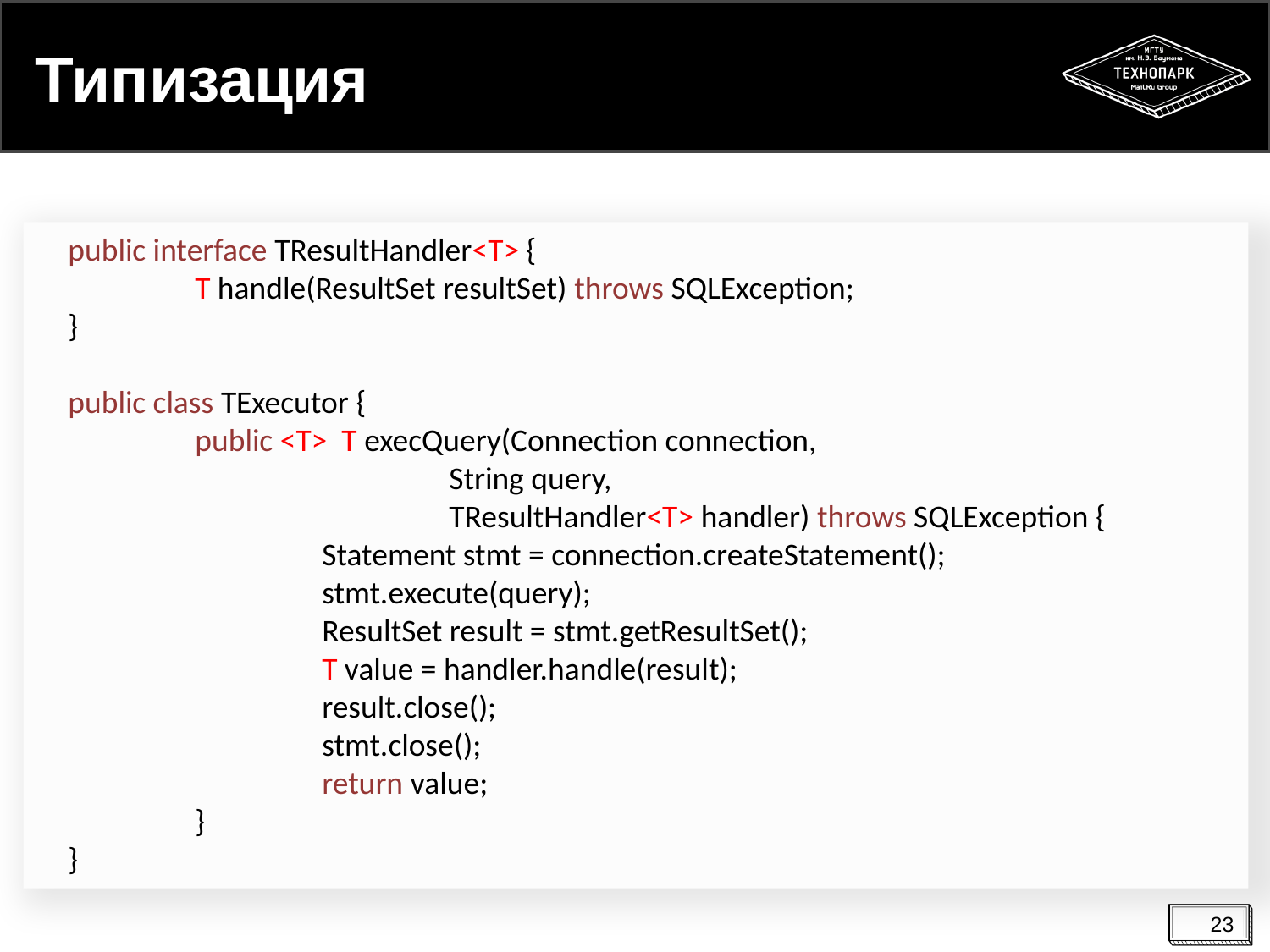

# Типизация

public interface TResultHandler<T> {
	T handle(ResultSet resultSet) throws SQLException;
}

public class TExecutor {
	public <T>  T execQuery(Connection connection,
			String query,
			TResultHandler<T> handler) throws SQLException {
		Statement stmt = connection.createStatement();
		stmt.execute(query);
		ResultSet result = stmt.getResultSet();
		T value = handler.handle(result);
		result.close();
		stmt.close();
		return value;
	}
}
23